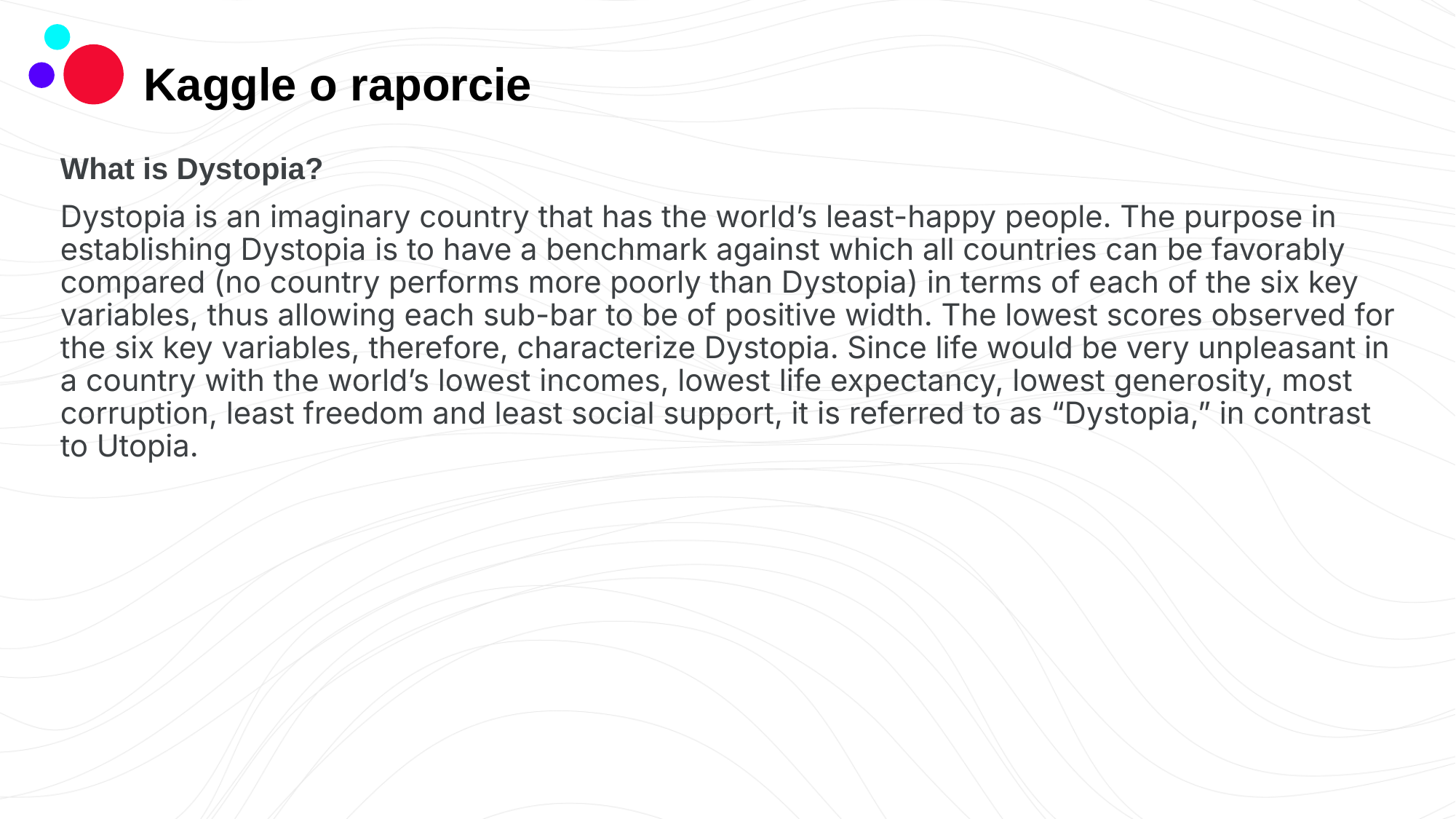

# Kaggle o raporcie
What is Dystopia?
Dystopia is an imaginary country that has the world’s least-happy people. The purpose in establishing Dystopia is to have a benchmark against which all countries can be favorably compared (no country performs more poorly than Dystopia) in terms of each of the six key variables, thus allowing each sub-bar to be of positive width. The lowest scores observed for the six key variables, therefore, characterize Dystopia. Since life would be very unpleasant in a country with the world’s lowest incomes, lowest life expectancy, lowest generosity, most corruption, least freedom and least social support, it is referred to as “Dystopia,” in contrast to Utopia.